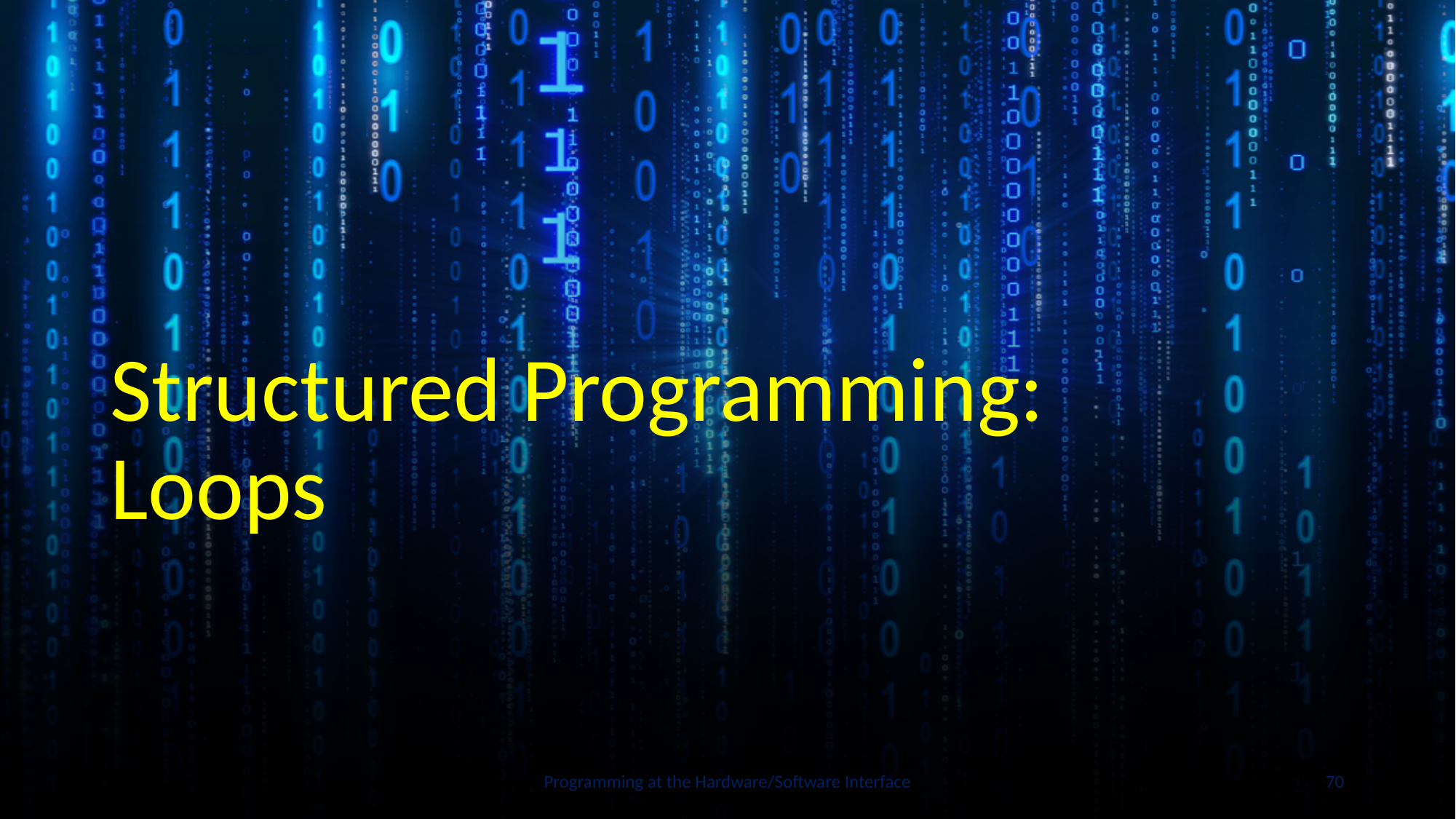

# Structured Programming: Loops

Programming at the Hardware/Software Interface
70